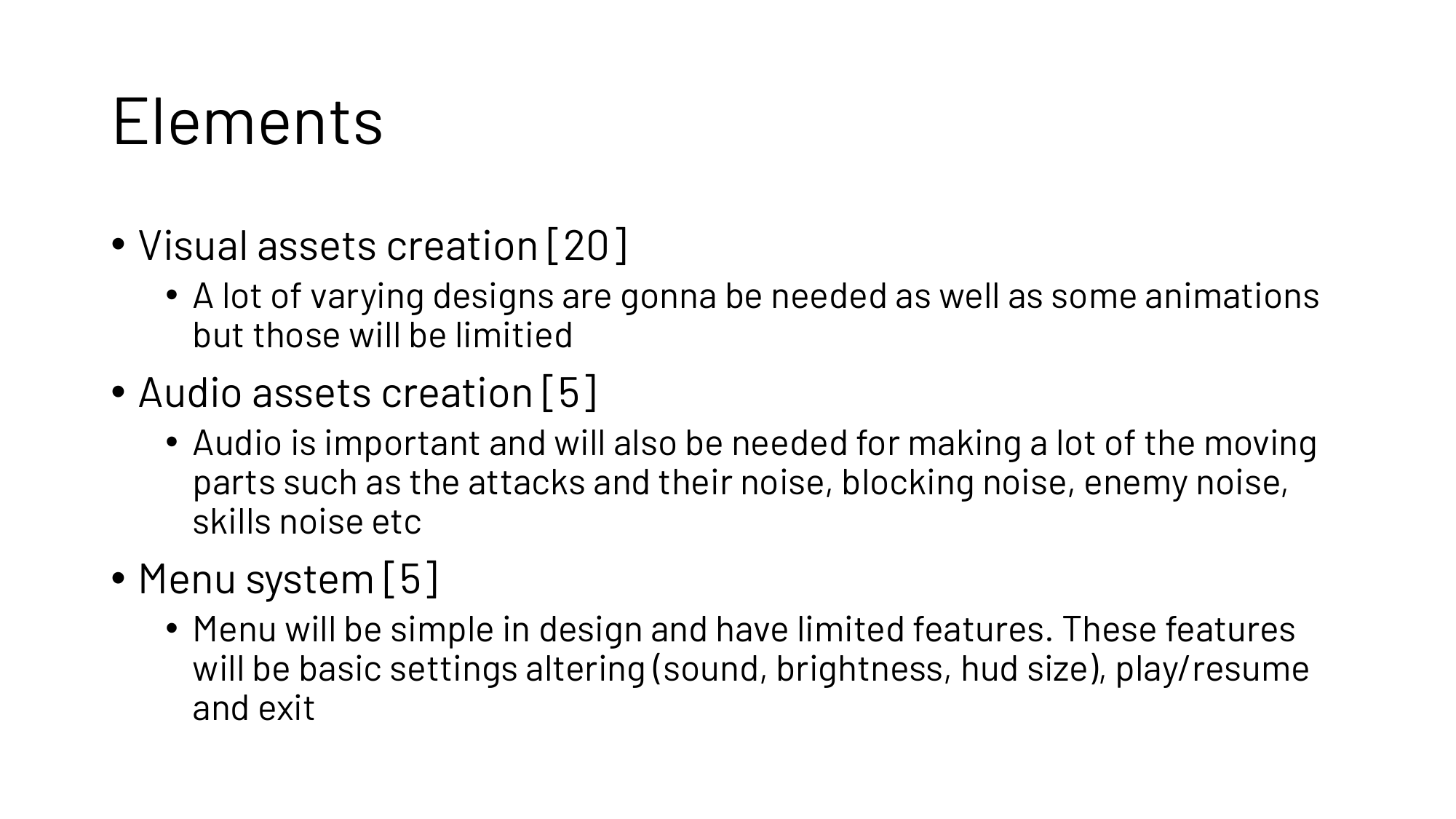

# Elements
Visual assets creation [20]
A lot of varying designs are gonna be needed as well as some animations but those will be limitied
Audio assets creation [5]
Audio is important and will also be needed for making a lot of the moving parts such as the attacks and their noise, blocking noise, enemy noise, skills noise etc
Menu system [5]
Menu will be simple in design and have limited features. These features will be basic settings altering (sound, brightness, hud size), play/resume and exit